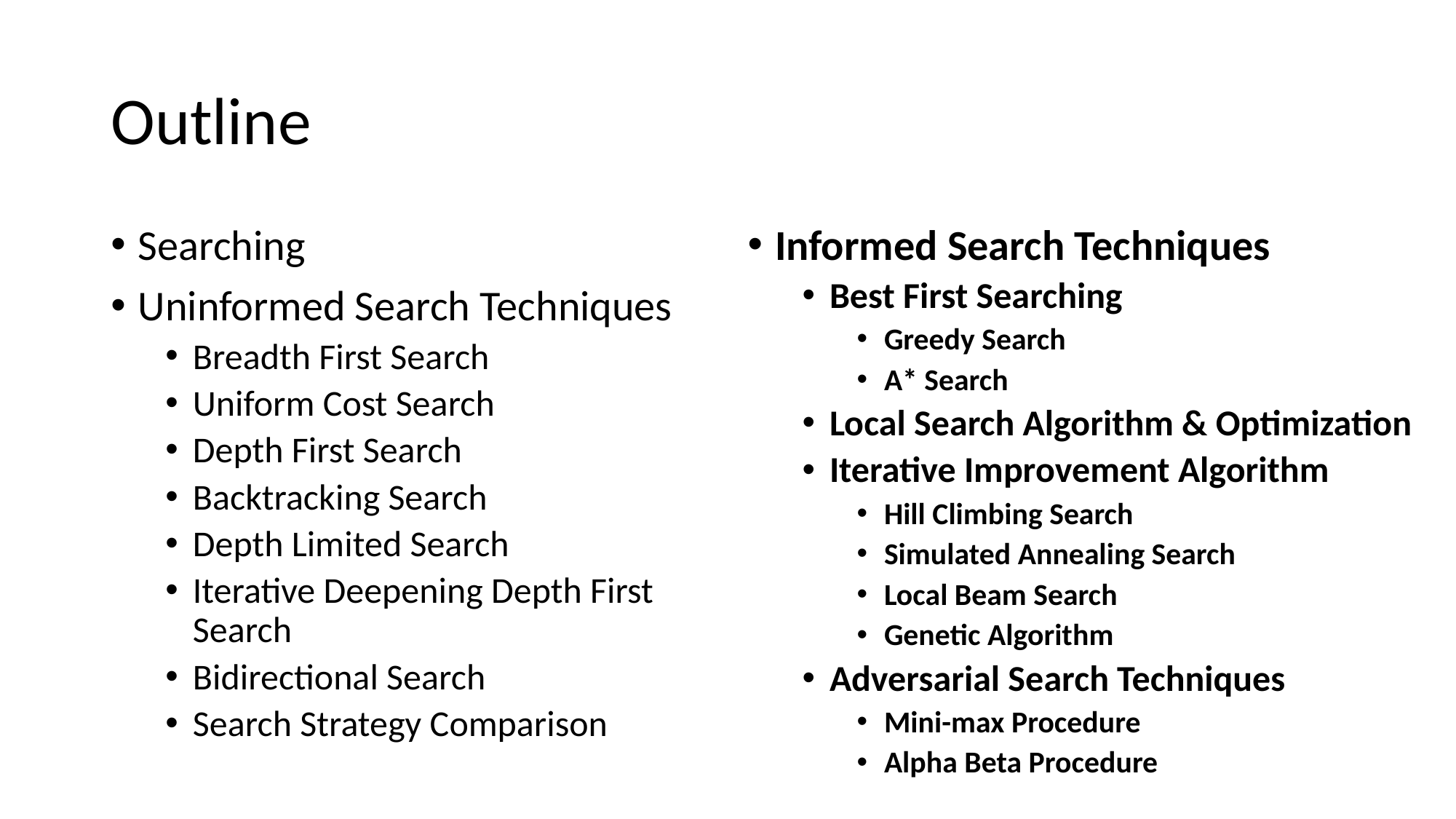

# Outline
Searching
Uninformed Search Techniques
Breadth First Search
Uniform Cost Search
Depth First Search
Backtracking Search
Depth Limited Search
Iterative Deepening Depth First Search
Bidirectional Search
Search Strategy Comparison
Informed Search Techniques
Best First Searching
Greedy Search
A* Search
Local Search Algorithm & Optimization
Iterative Improvement Algorithm
Hill Climbing Search
Simulated Annealing Search
Local Beam Search
Genetic Algorithm
Adversarial Search Techniques
Mini-max Procedure
Alpha Beta Procedure